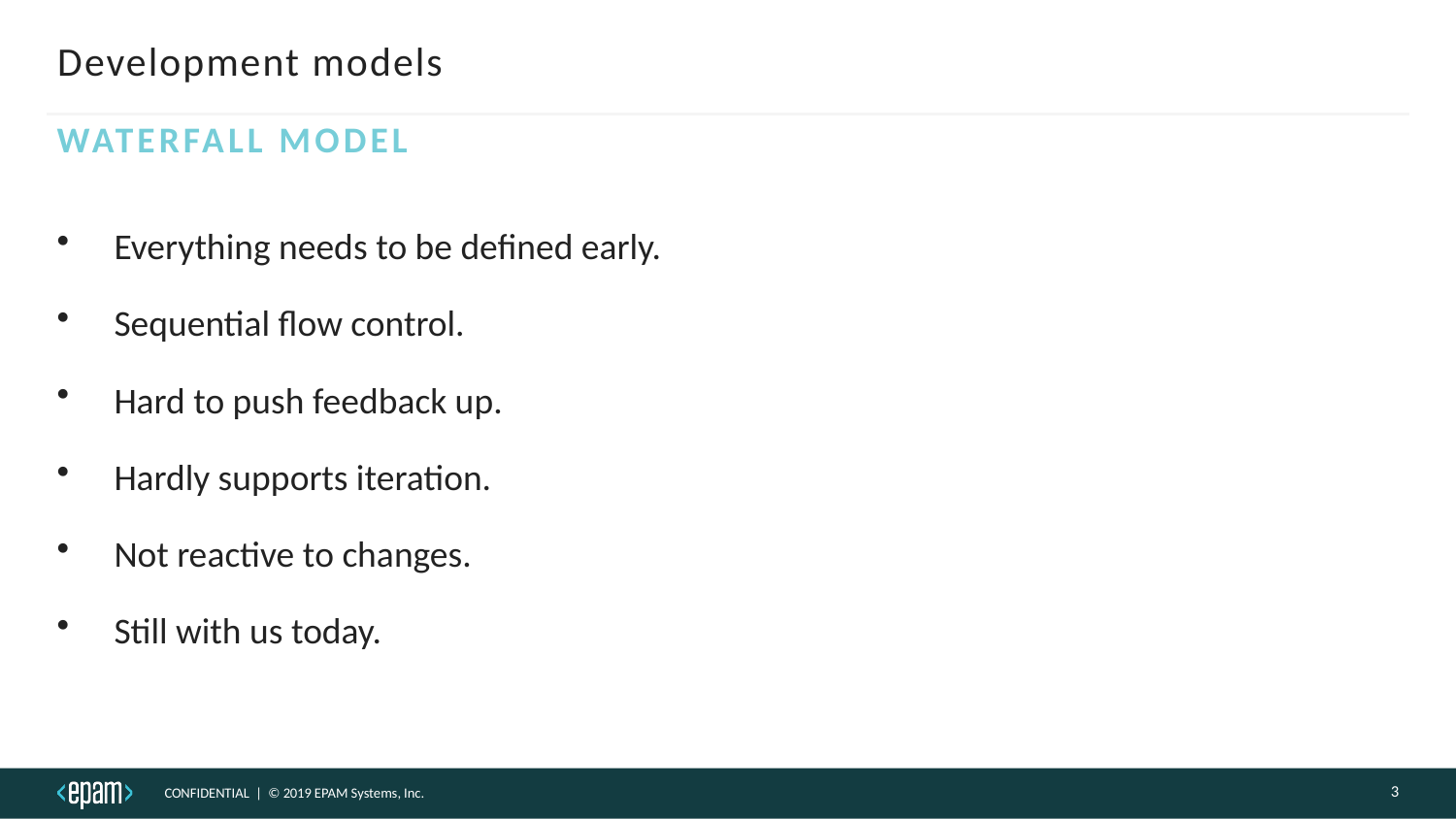

# Development models
Waterfall model

Everything needs to be defined early.
Sequential flow control.
Hard to push feedback up.
Hardly supports iteration.
Not reactive to changes.
Still with us today.

3